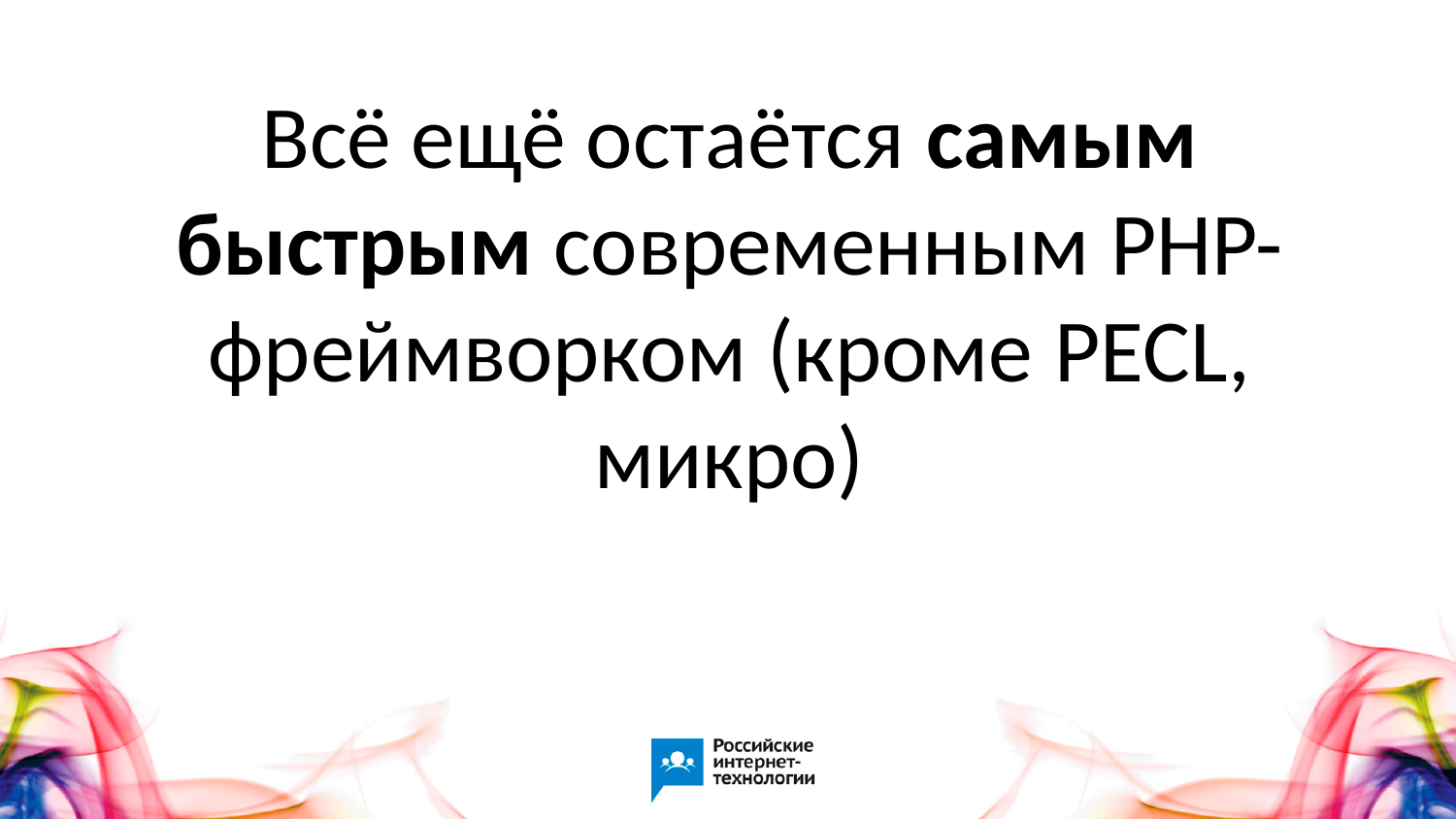

# Всё ещё остаётся самым быстрым современным PHP-фреймворком (кроме PECL, микро)